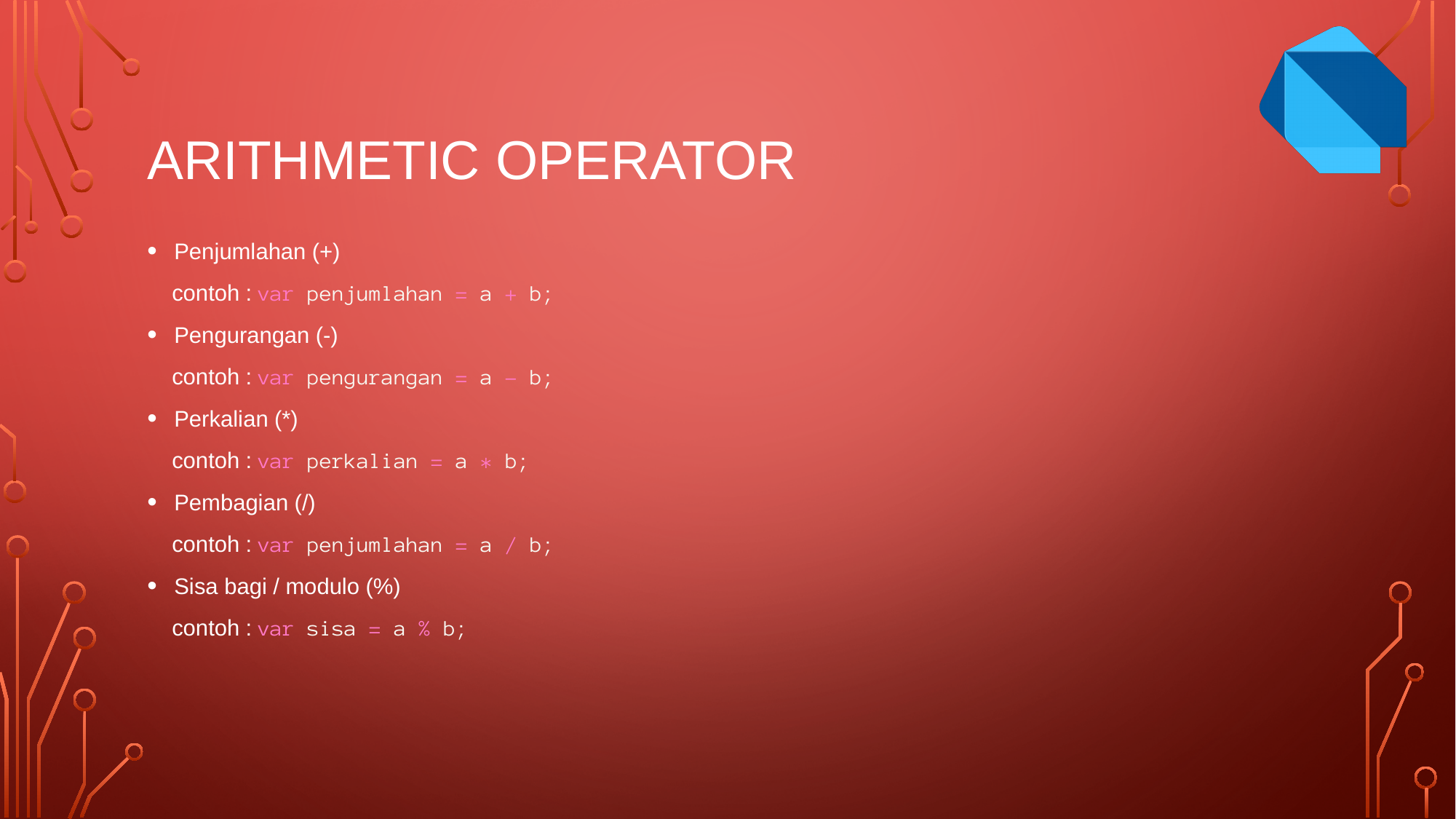

# Arithmetic Operator
Penjumlahan (+)
    contoh : var penjumlahan = a + b;
Pengurangan (-)
    contoh : var pengurangan = a - b;
Perkalian (*)
    contoh : var perkalian = a * b;
Pembagian (/)
    contoh : var penjumlahan = a / b;
Sisa bagi / modulo (%)
    contoh : var sisa = a % b;